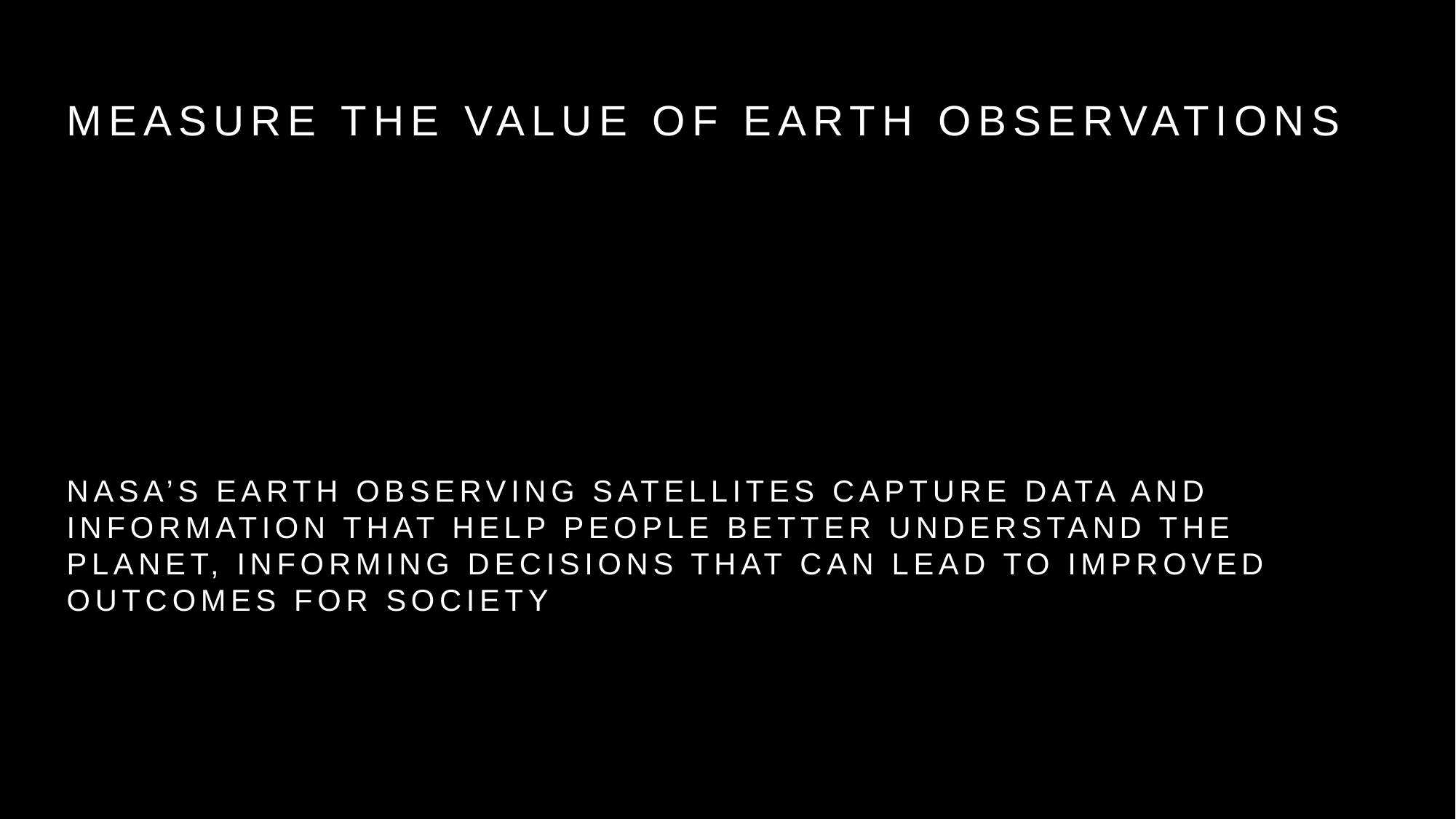

# Measure the Value of Earth Observations
NASA’s Earth observing satellites capture data and information that help people better understand the planet, informing decisions that can lead to improved outcomes for society